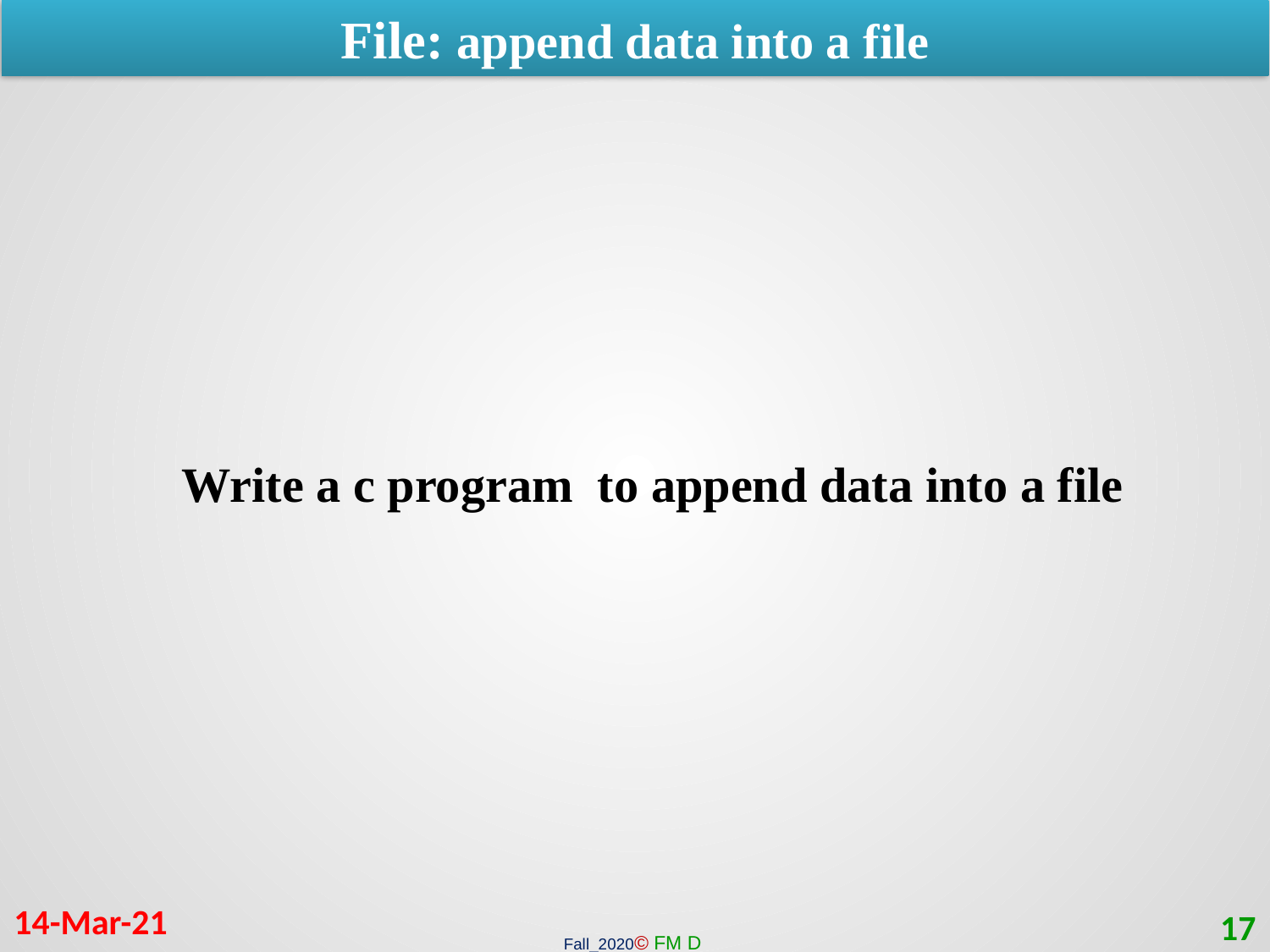

File: append data into a file
Write a c program  to append data into a file
14-Mar-21
17